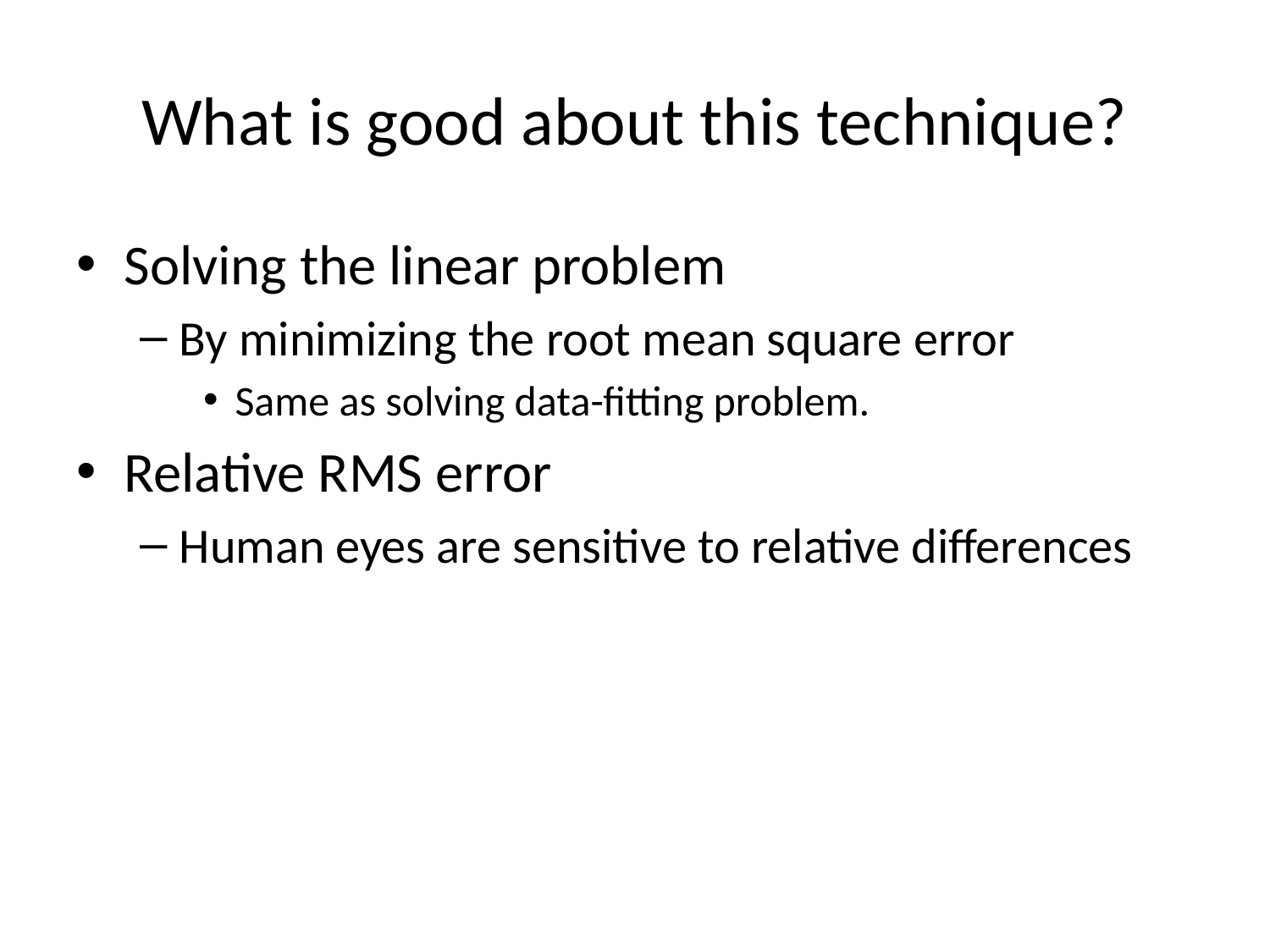

# What is good about this technique?
Solving the linear problem
By minimizing the root mean square error
Same as solving data-fitting problem.
Relative RMS error
Human eyes are sensitive to relative differences